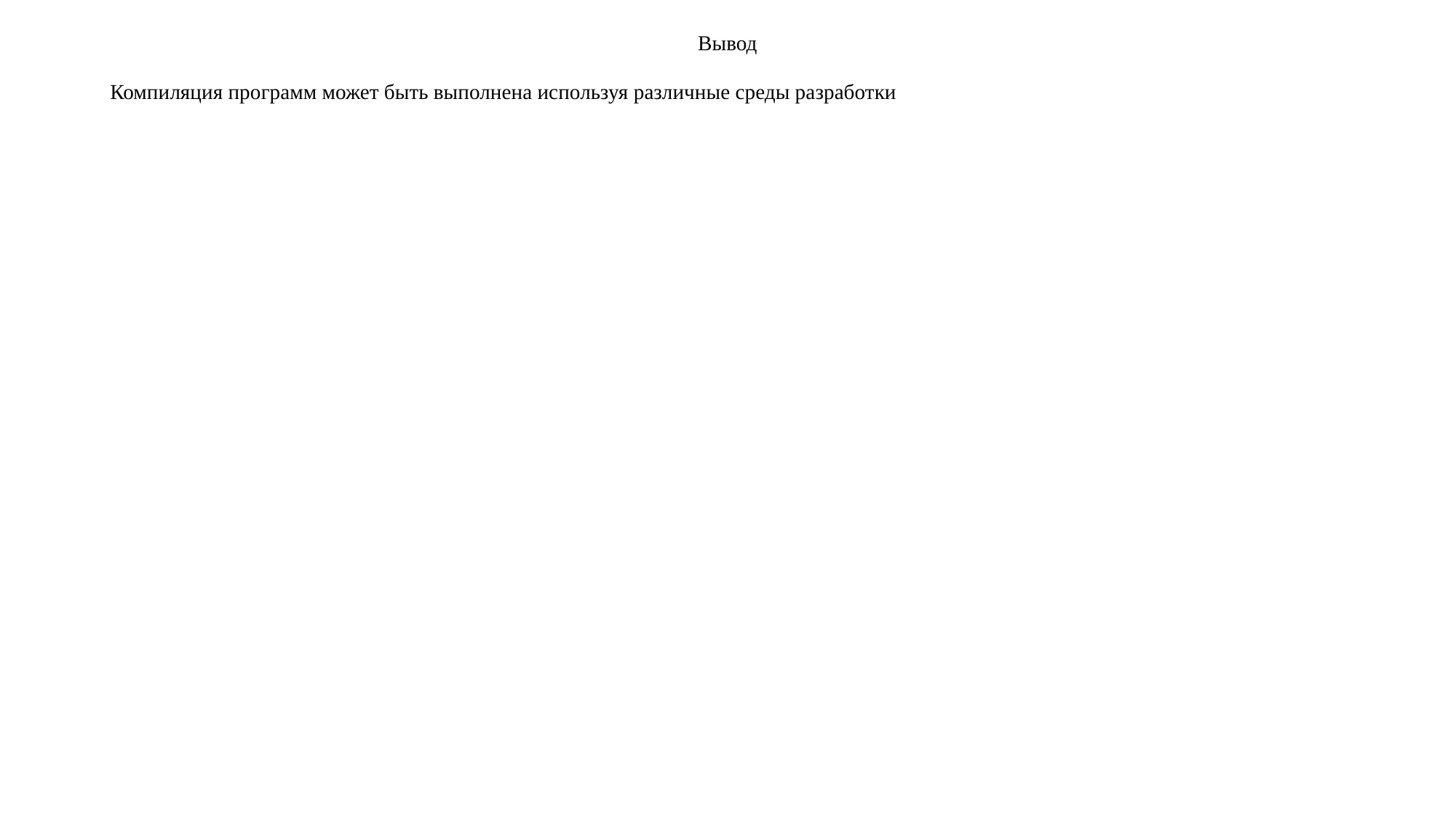

# Вывод
Компиляция программ может быть выполнена используя различные среды разработки